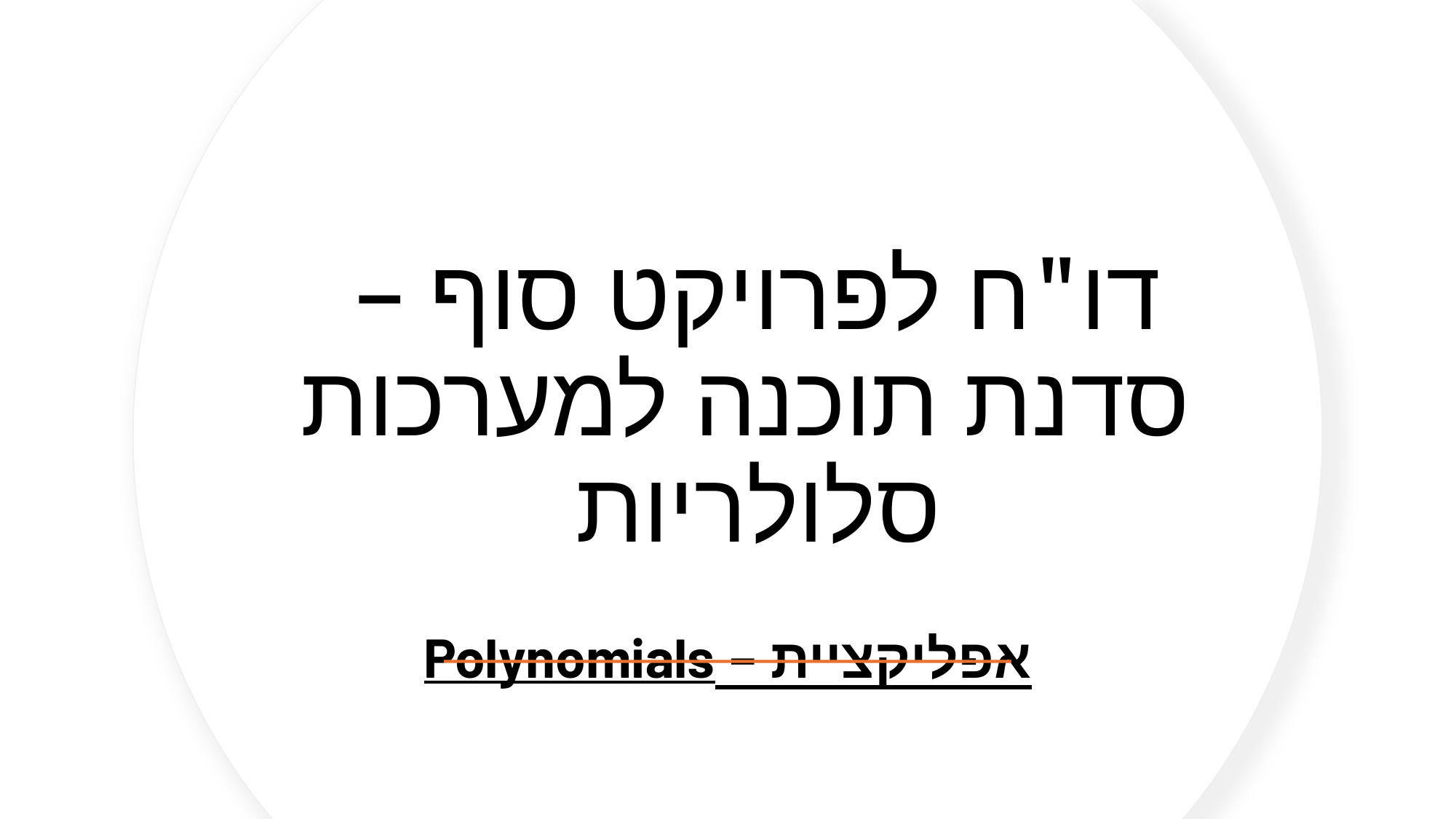

# דו"ח לפרויקט סוף – סדנת תוכנה למערכות סלולריות
אפליקציית – Polynomials